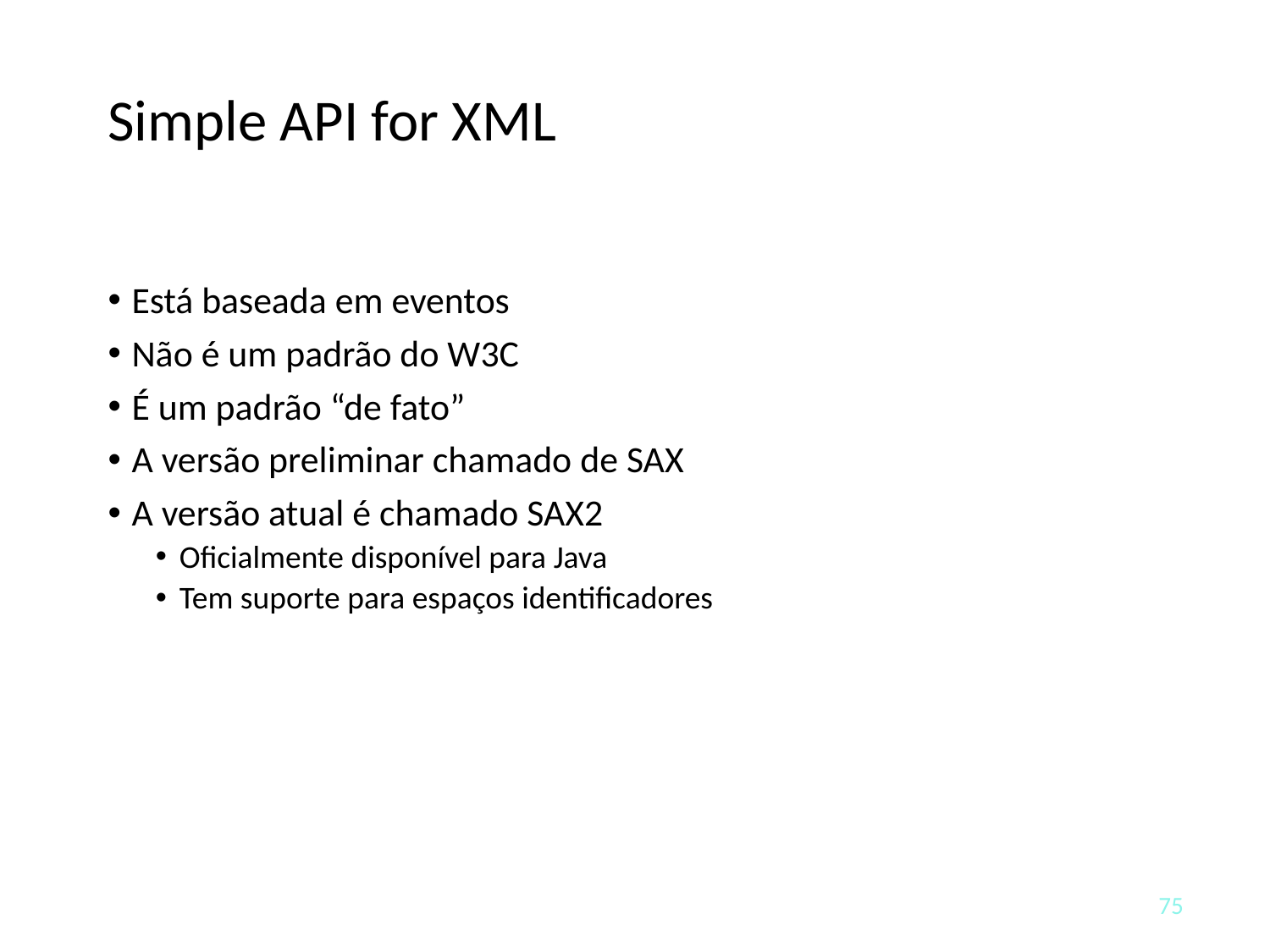

# Simple API for XML
Está baseada em eventos
Não é um padrão do W3C
É um padrão “de fato”
A versão preliminar chamado de SAX
A versão atual é chamado SAX2
Oficialmente disponível para Java
Tem suporte para espaços identificadores